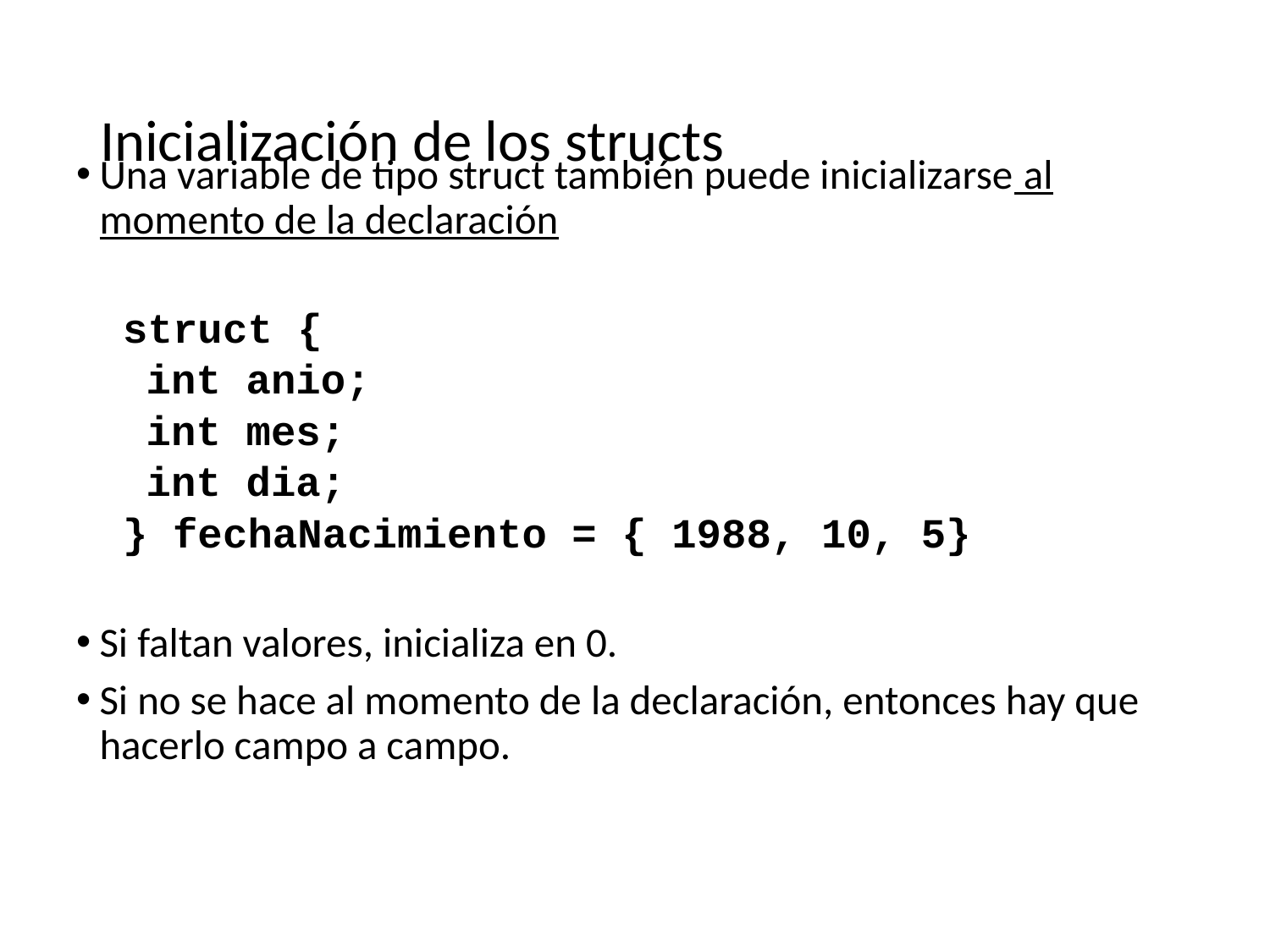

# Inicialización de los structs
Una variable de tipo struct también puede inicializarse al momento de la declaración

struct {
	int anio;
	int mes;
	int dia;
} fechaNacimiento = { 1988, 10, 5}

Si faltan valores, inicializa en 0.
Si no se hace al momento de la declaración, entonces hay que hacerlo campo a campo.